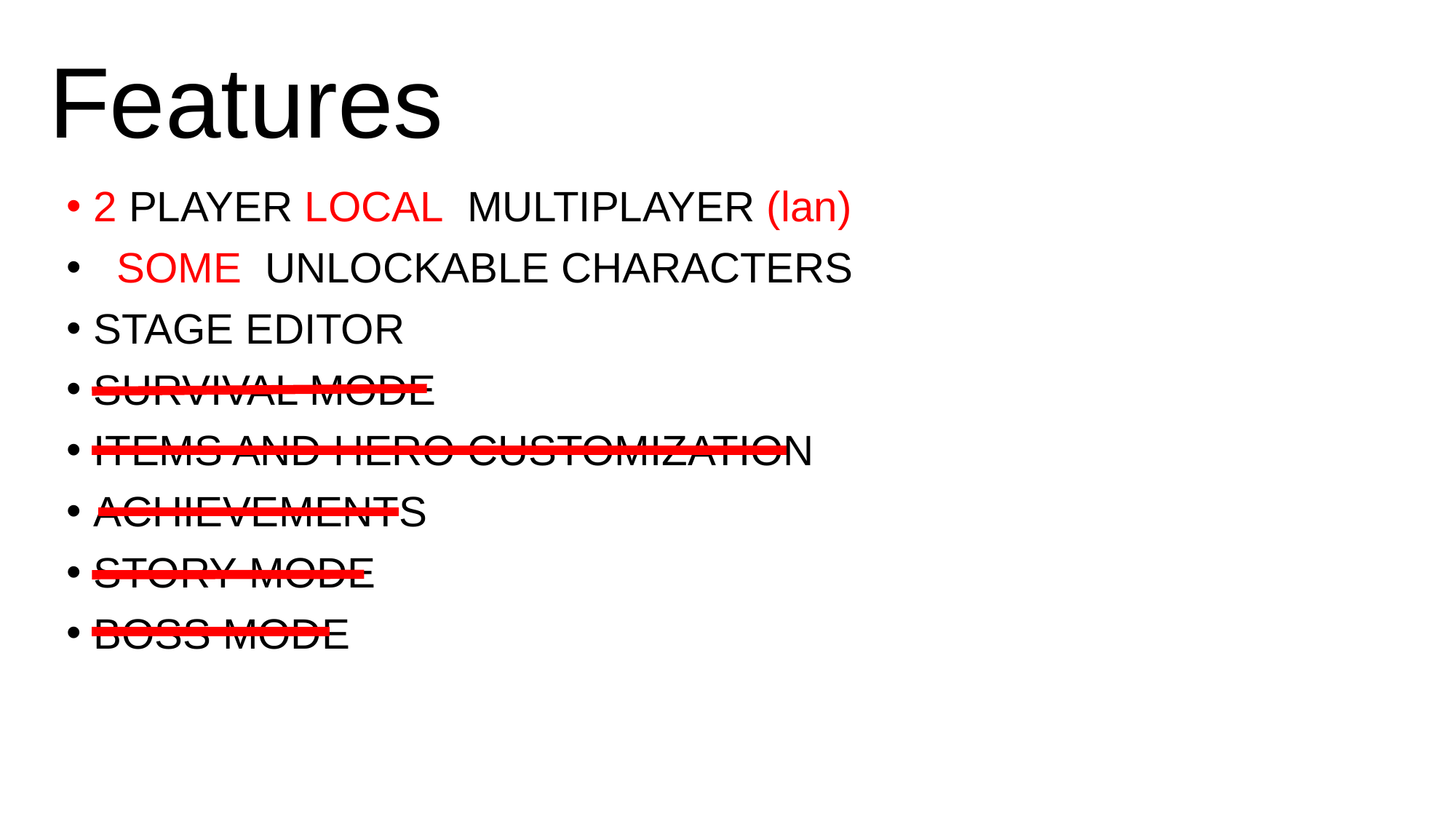

# Features

2 PLAYER LOCAL  MULTIPLAYER (lan)
  SOME  UNLOCKABLE CHARACTERS
STAGE EDITOR
SURVIVAL MODE
ITEMS AND HERO CUSTOMIZATION
ACHIEVEMENTS
STORY MODE
BOSS MODE